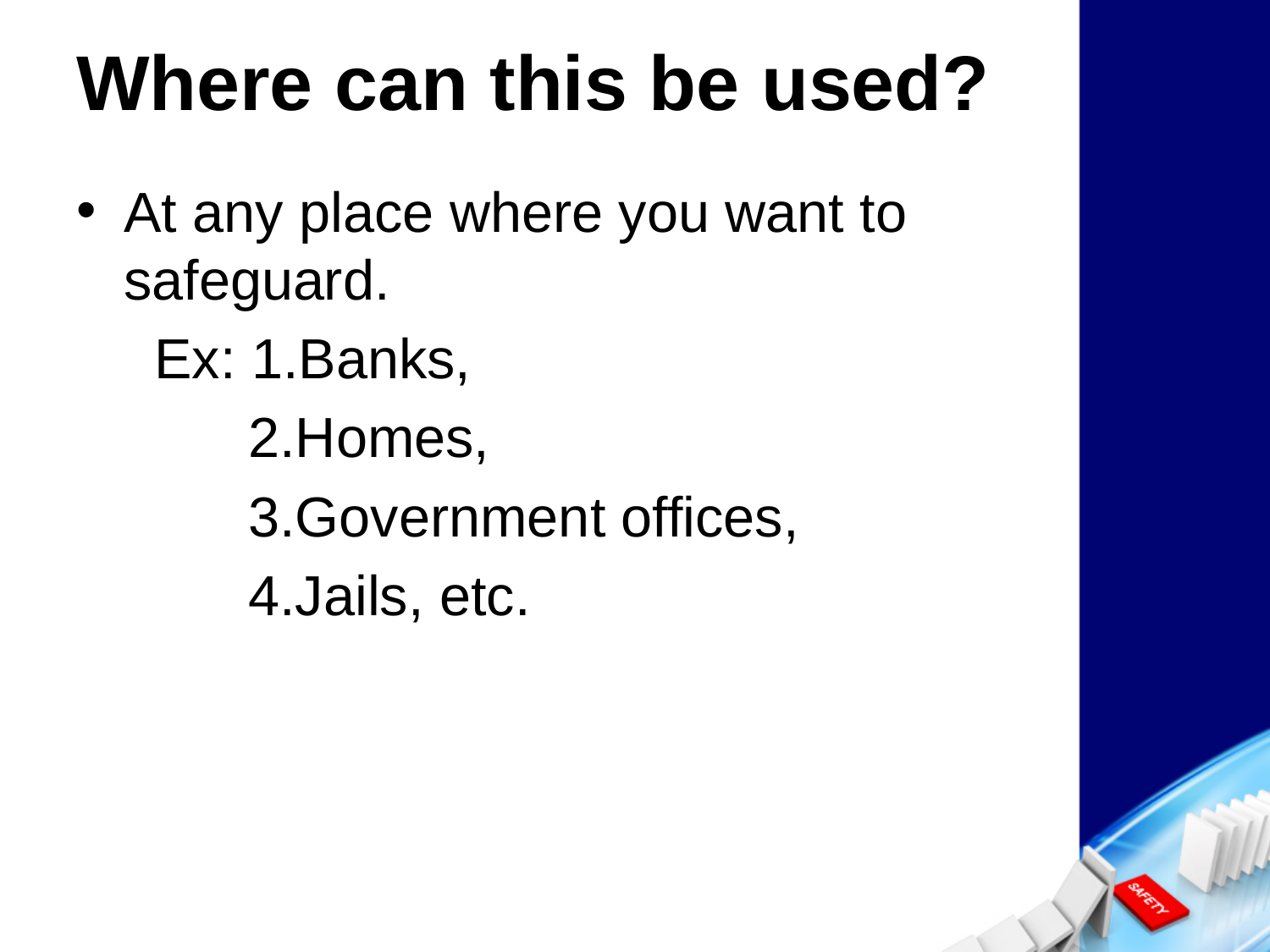

# Where can this be used?
At any place where you want to safeguard.
     Ex: 1.Banks,
           2.Homes,
           3.Government offices,
           4.Jails, etc.